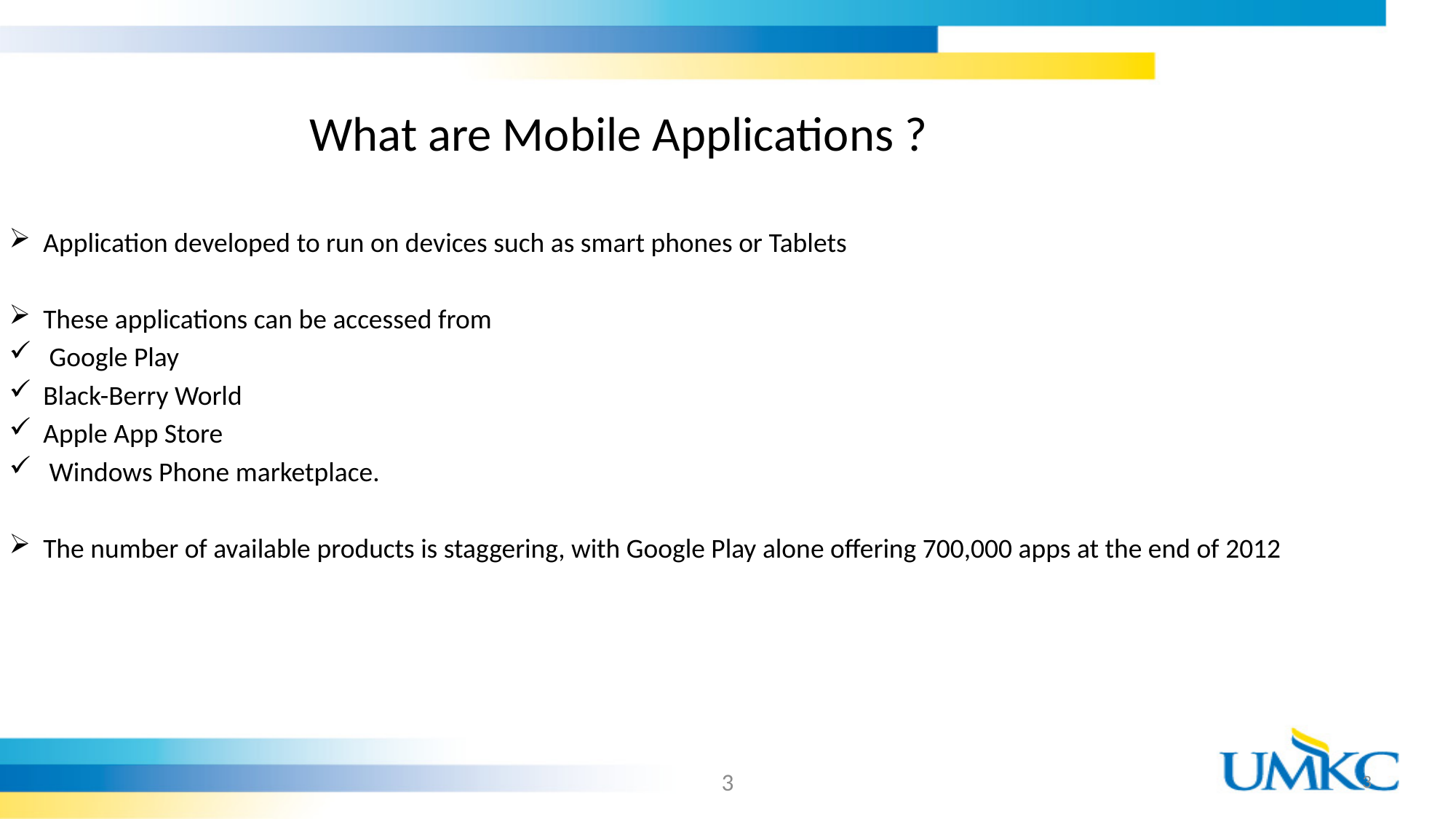

# What are Mobile Applications ?
Application developed to run on devices such as smart phones or Tablets

These applications can be accessed from
 Google Play
Black-Berry World
Apple App Store
 Windows Phone marketplace.

The number of available products is staggering, with Google Play alone offering 700,000 apps at the end of 2012
3
3